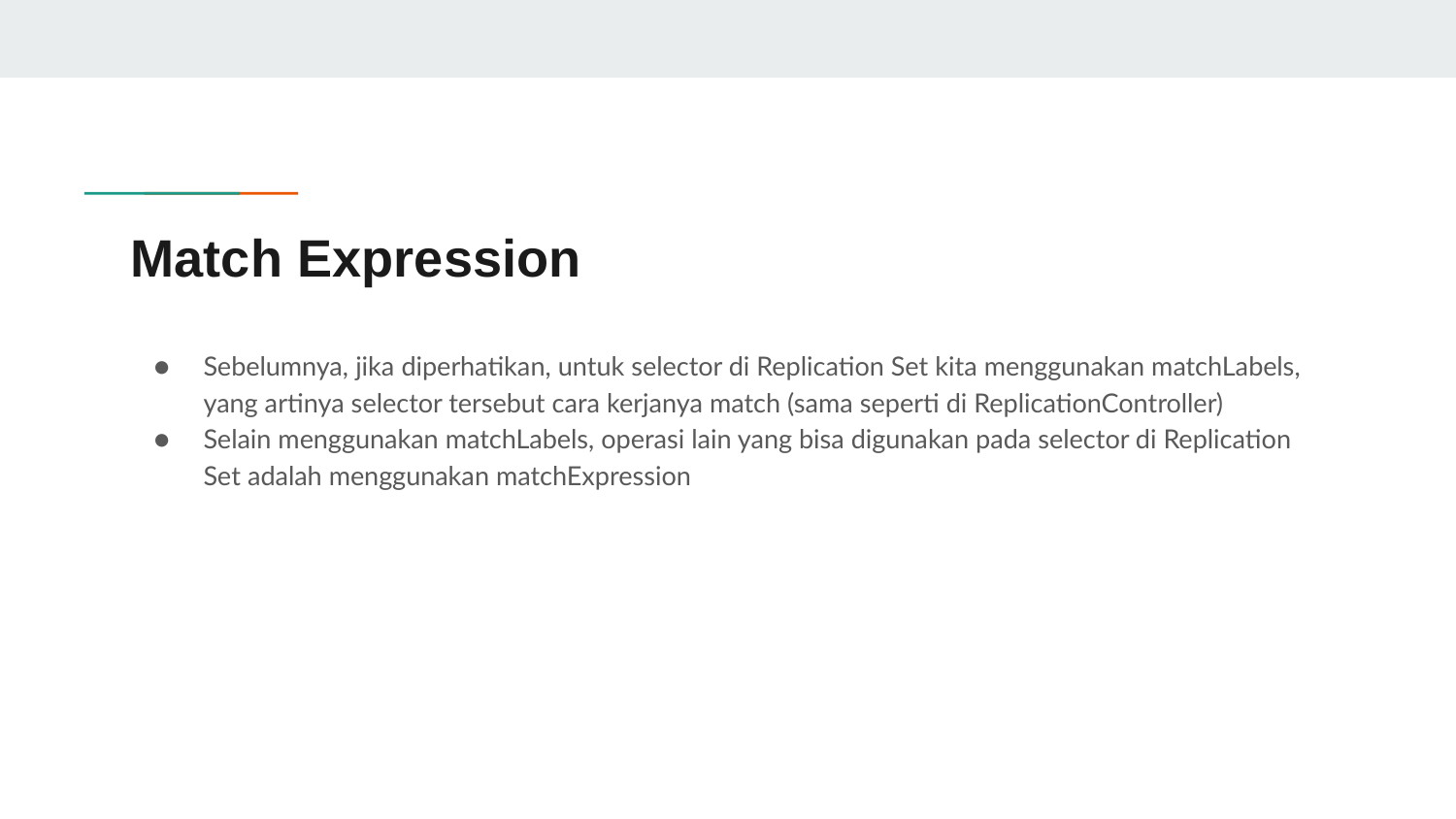

# Match Expression
Sebelumnya, jika diperhatikan, untuk selector di Replication Set kita menggunakan matchLabels, yang artinya selector tersebut cara kerjanya match (sama seperti di ReplicationController)
Selain menggunakan matchLabels, operasi lain yang bisa digunakan pada selector di Replication Set adalah menggunakan matchExpression